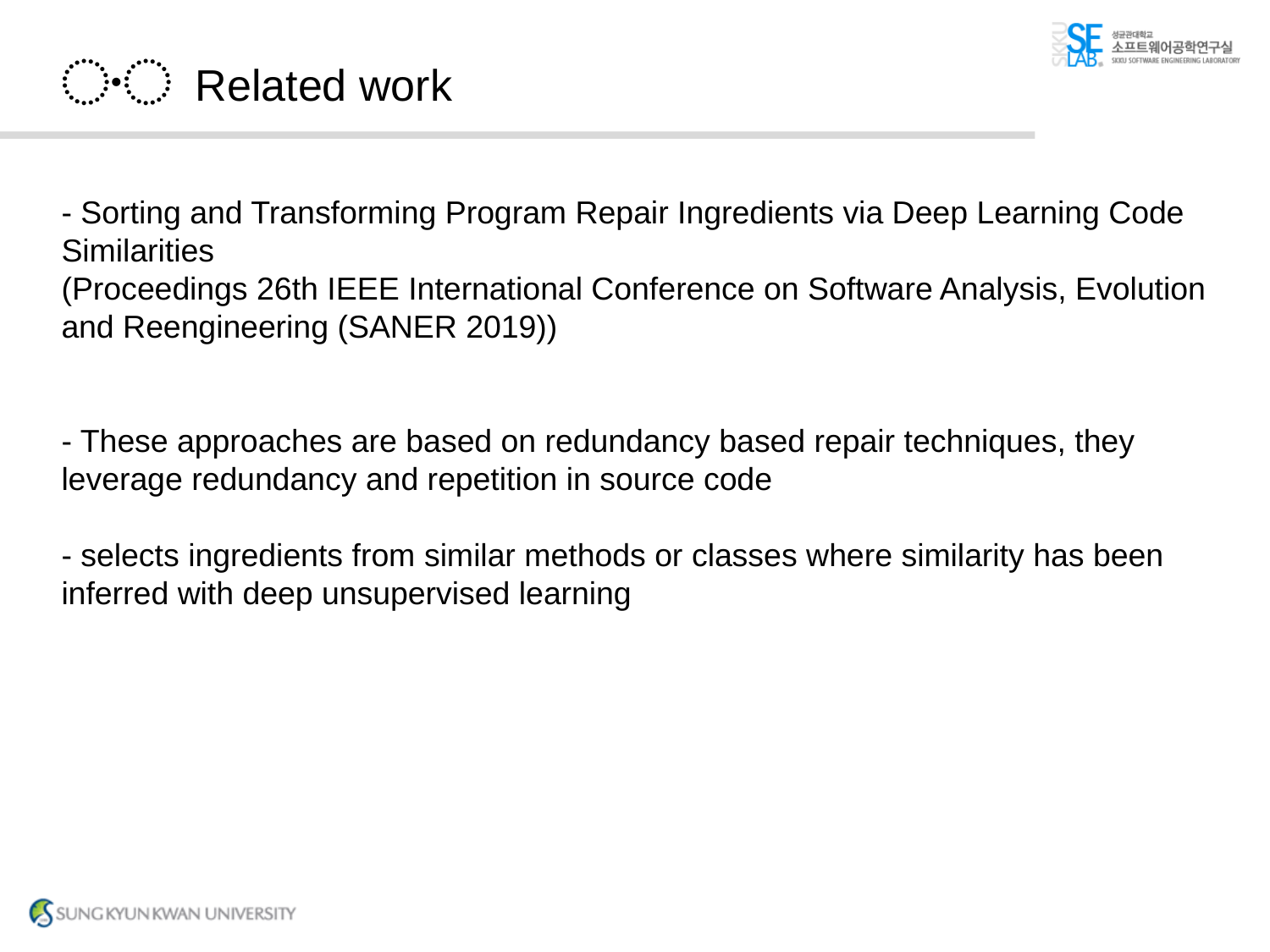

# 〮 Related work
- Sorting and Transforming Program Repair Ingredients via Deep Learning Code Similarities
(Proceedings 26th IEEE International Conference on Software Analysis, Evolution and Reengineering (SANER 2019))

- These approaches are based on redundancy based repair techniques, they leverage redundancy and repetition in source code

- selects ingredients from similar methods or classes where similarity has been inferred with deep unsupervised learning